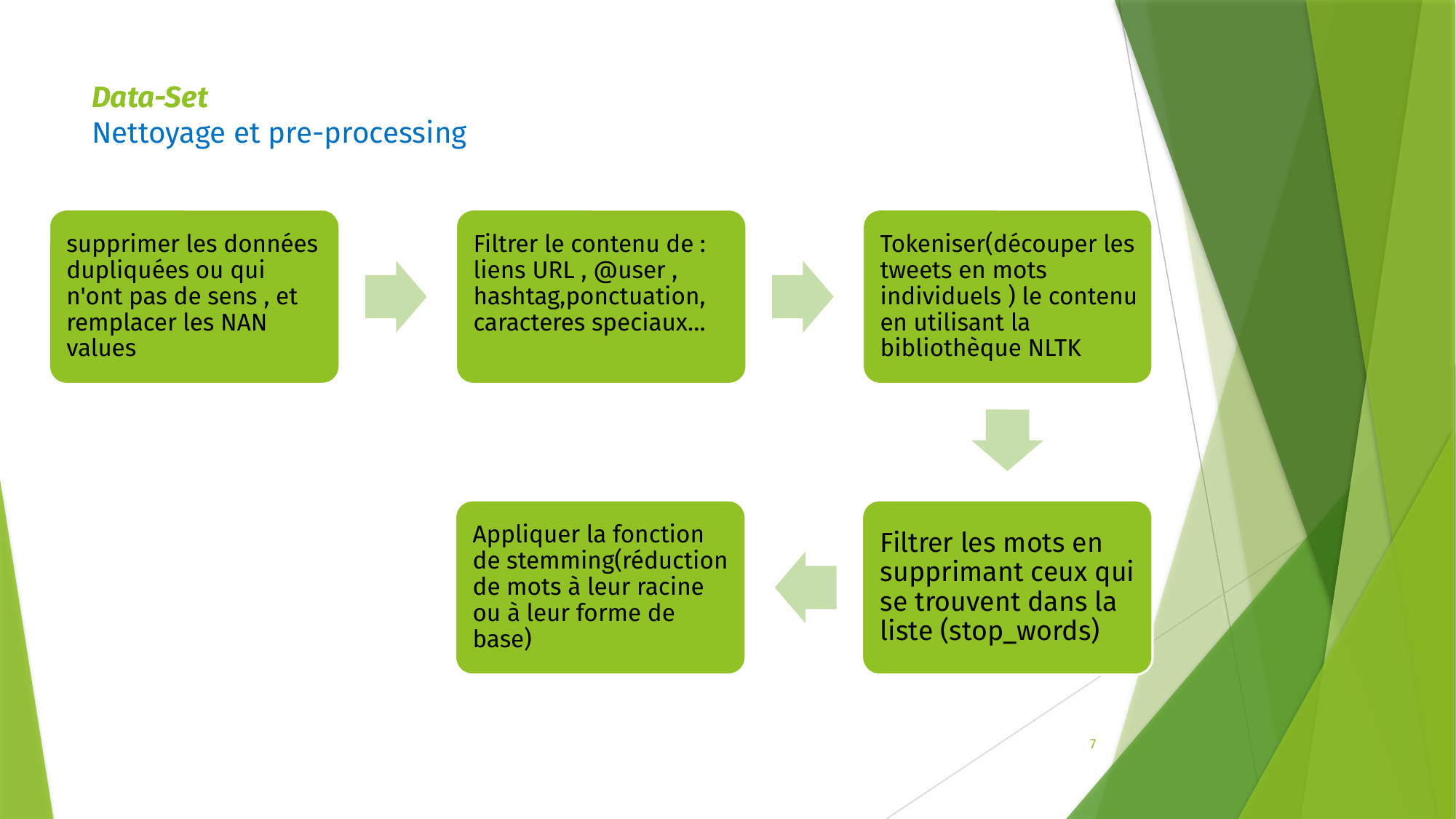

# Data-Set Nettoyage et pre-processing
supprimer les données dupliquées ou qui n'ont pas de sens , et remplacer les NAN values

Filtrer le contenu de :  liens URL , @user , hashtag,ponctuation, caracteres speciaux…

Tokeniser(découper les tweets en mots individuels ) le contenu en utilisant la bibliothèque NLTK

Filtrer les mots en supprimant ceux qui se trouvent dans la liste (stop_words)

Appliquer la fonction de stemming(réduction de mots à leur racine ou à leur forme de base)
7